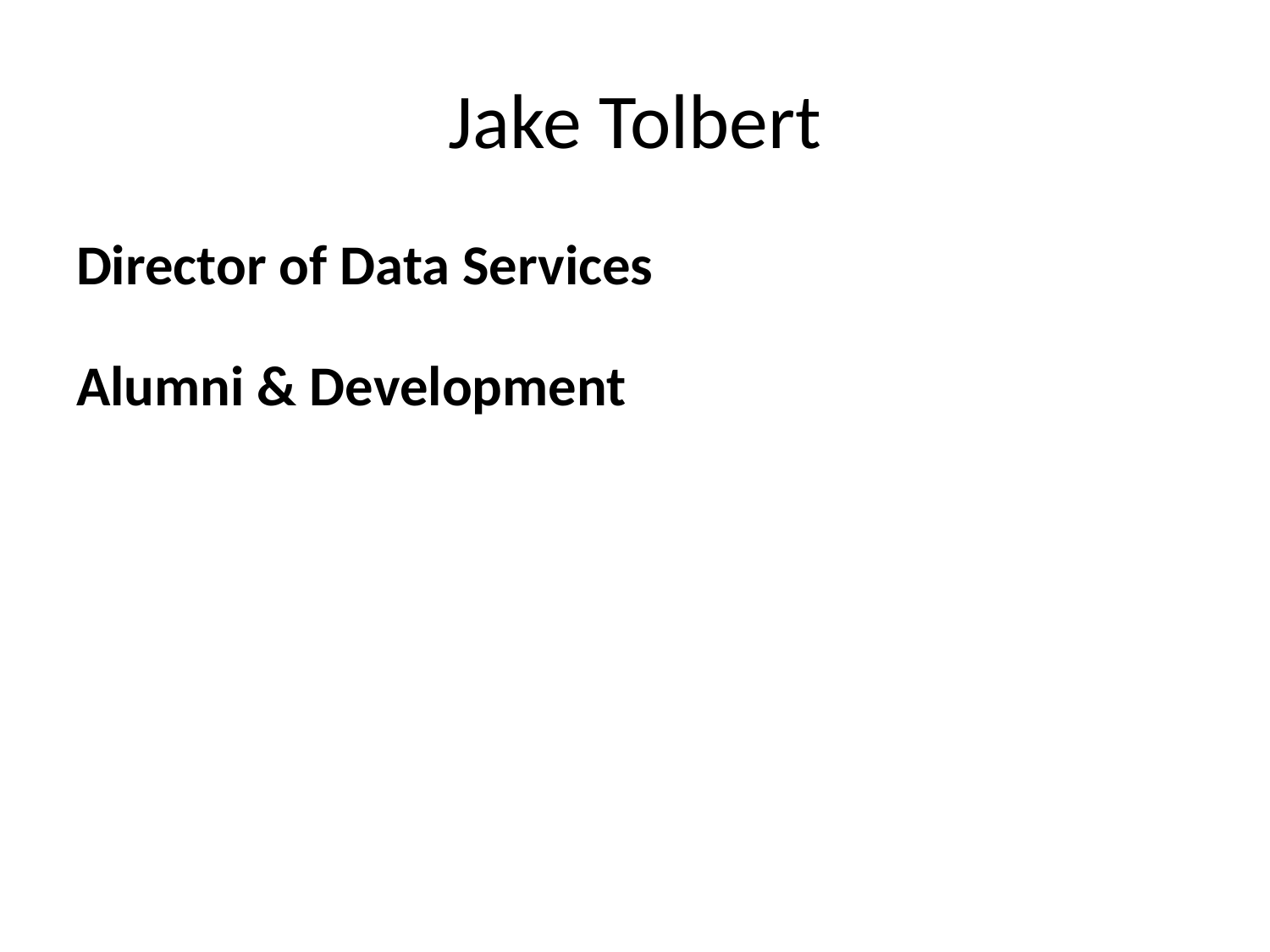

# Jake Tolbert
Director of Data Services
Alumni & Development